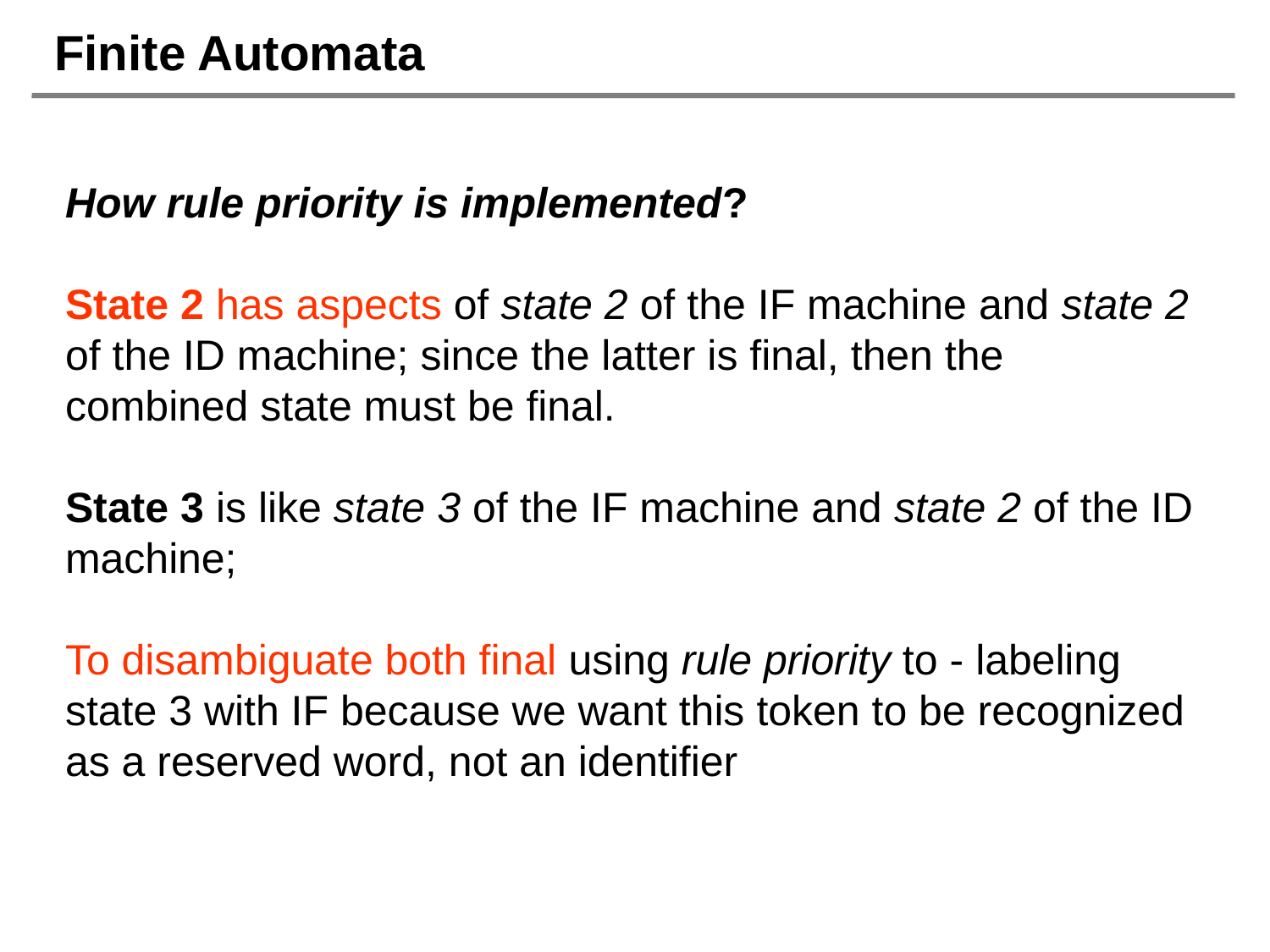

# Finite Automata
How rule priority is implemented?

State 2 has aspects of state 2 of the IF machine and state 2 of the ID machine; since the latter is final, then the combined state must be final.

State 3 is like state 3 of the IF machine and state 2 of the ID machine;

To disambiguate both final using rule priority to - labeling state 3 with IF because we want this token to be recognized as a reserved word, not an identifier